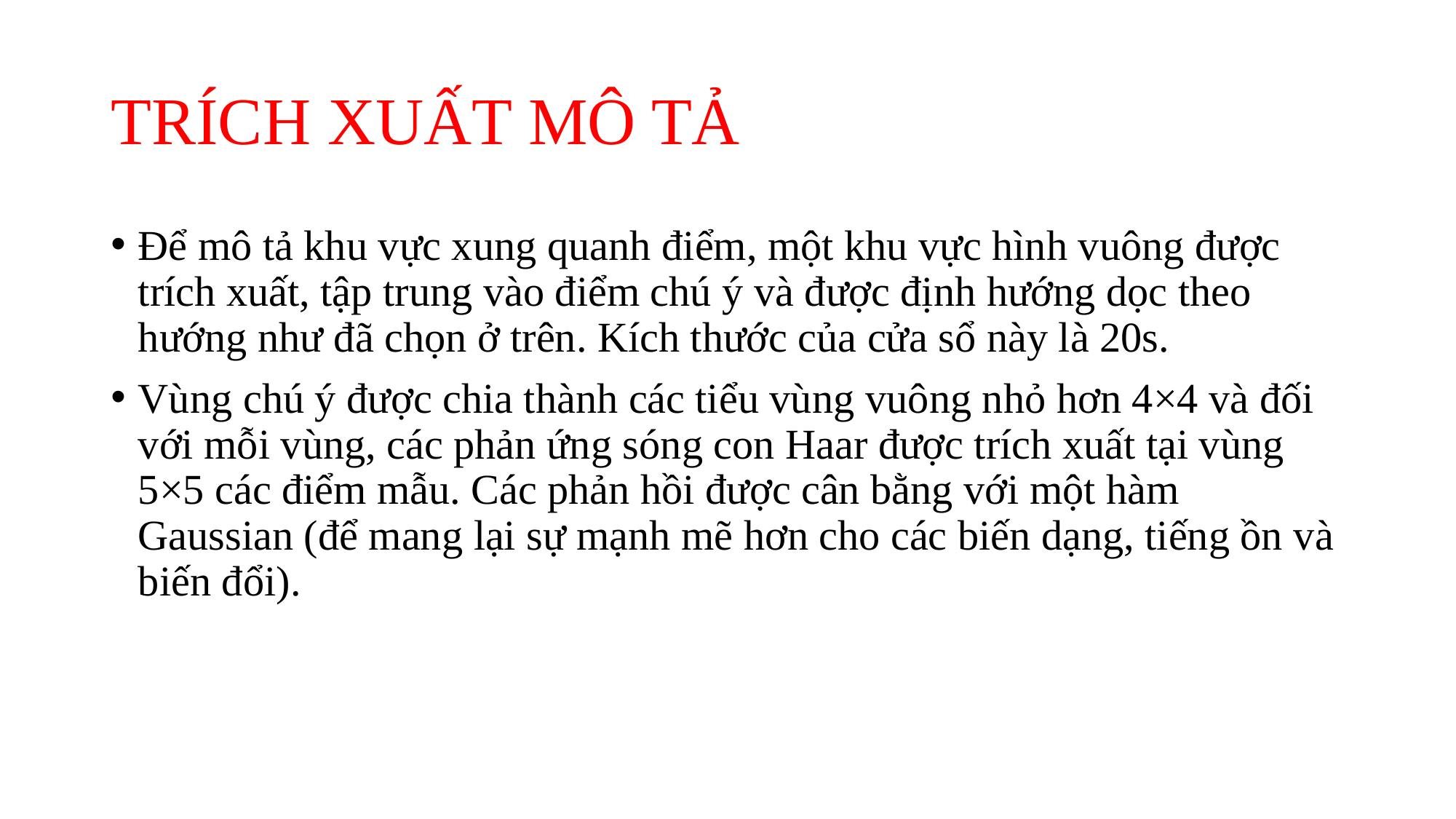

# TRÍCH XUẤT MÔ TẢ
Để mô tả khu vực xung quanh điểm, một khu vực hình vuông được trích xuất, tập trung vào điểm chú ý và được định hướng dọc theo hướng như đã chọn ở trên. Kích thước của cửa sổ này là 20s.
Vùng chú ý được chia thành các tiểu vùng vuông nhỏ hơn 4×4 và đối với mỗi vùng, các phản ứng sóng con Haar được trích xuất tại vùng 5×5 các điểm mẫu. Các phản hồi được cân bằng với một hàm Gaussian (để mang lại sự mạnh mẽ hơn cho các biến dạng, tiếng ồn và biến đổi).